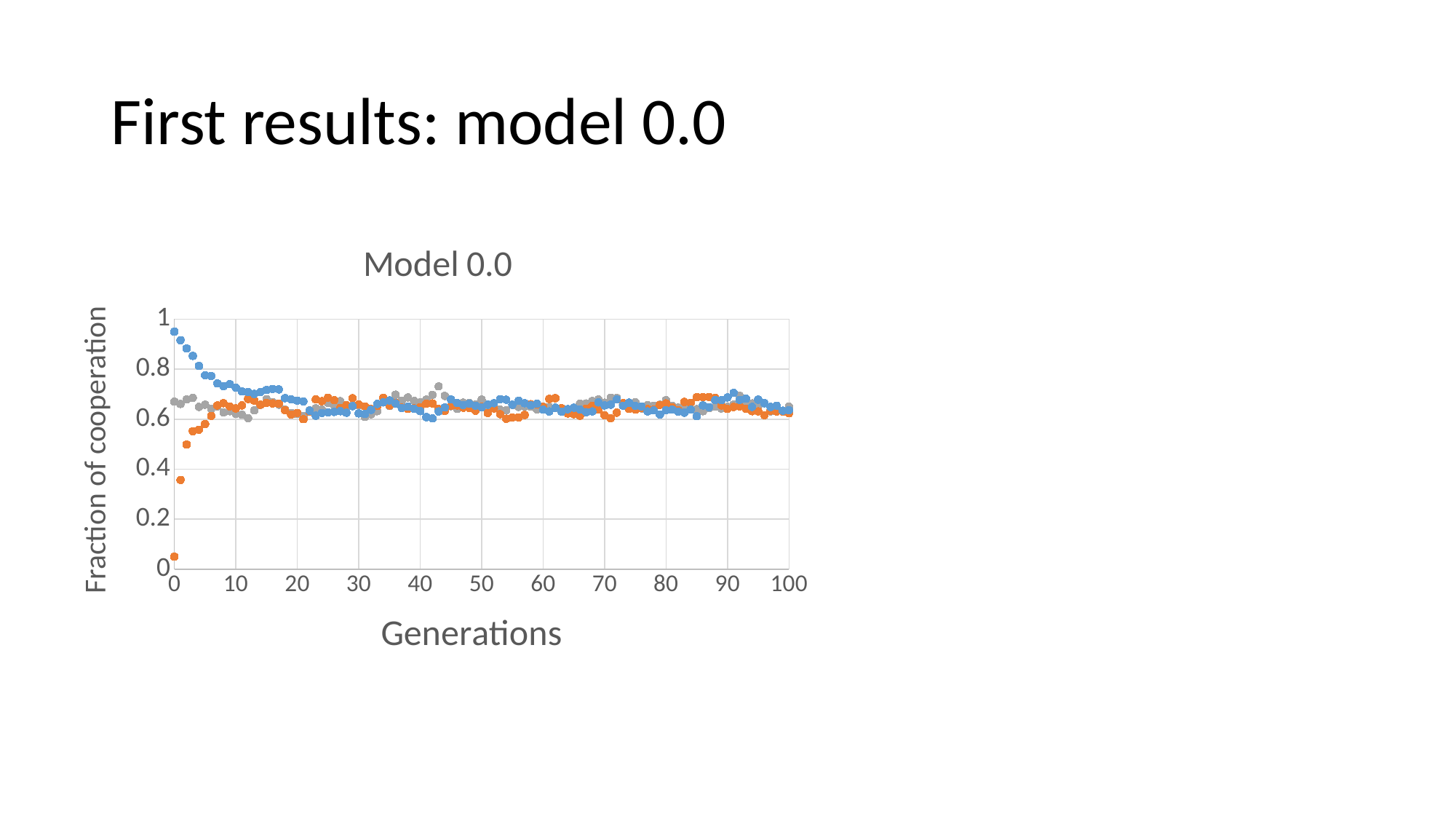

# First results: model 0.0

### Chart: Model 0.0

| Category |  |  |  |
|---|---|---|---|